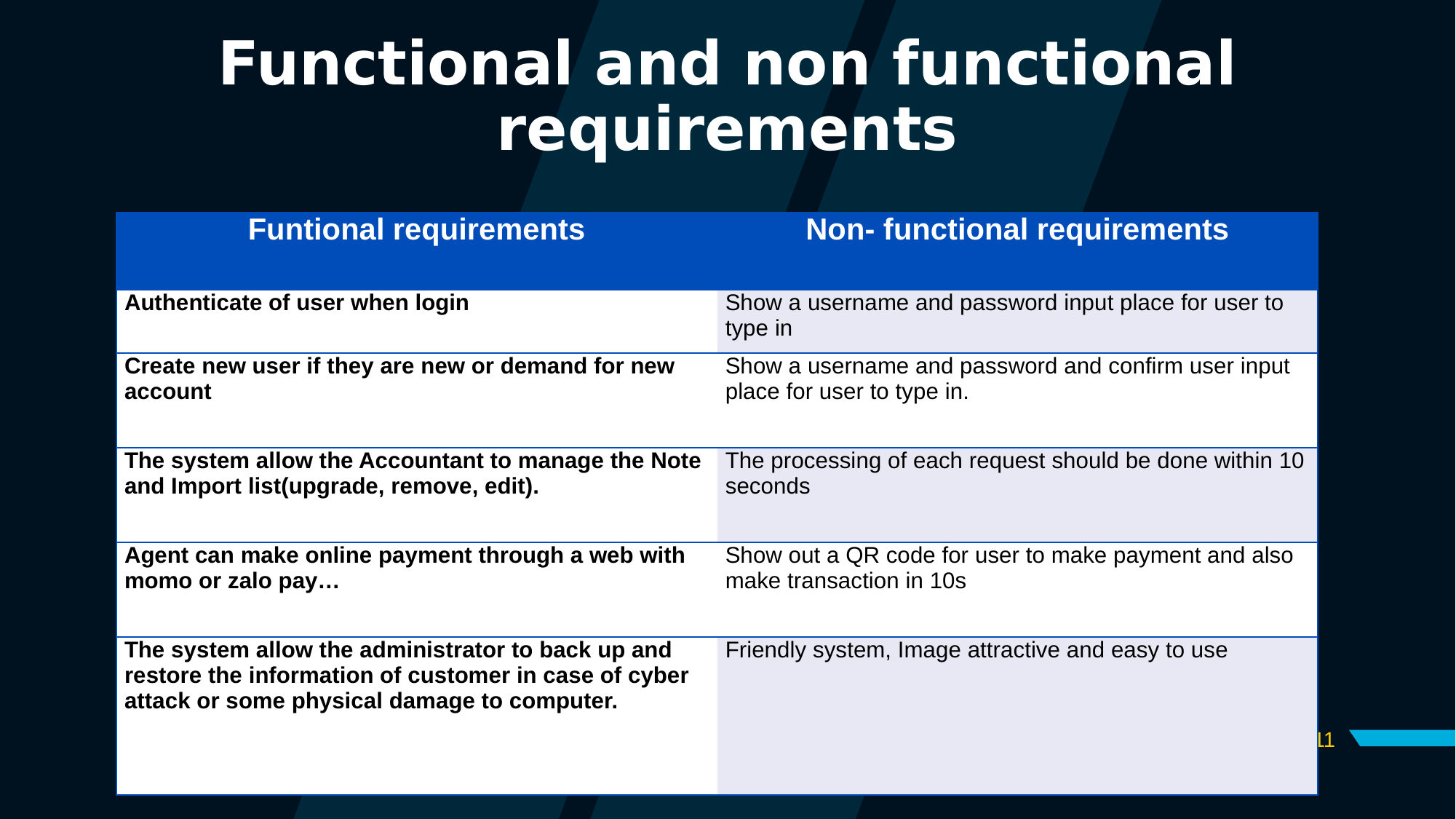

# Functional and non functional requirements
| Funtional requirements | Non- functional requirements |
| --- | --- |
| Authenticate of user when login | Show a username and password input place for user to type in |
| Create new user if they are new or demand for new account | Show a username and password and confirm user input place for user to type in. |
| The system allow the Accountant to manage the Note and Import list(upgrade, remove, edit). | The processing of each request should be done within 10 seconds |
| Agent can make online payment through a web with momo or zalo pay… | Show out a QR code for user to make payment and also make transaction in 10s |
| The system allow the administrator to back up and restore the information of customer in case of cyber attack or some physical damage to computer. | Friendly system, Image attractive and easy to use |
11